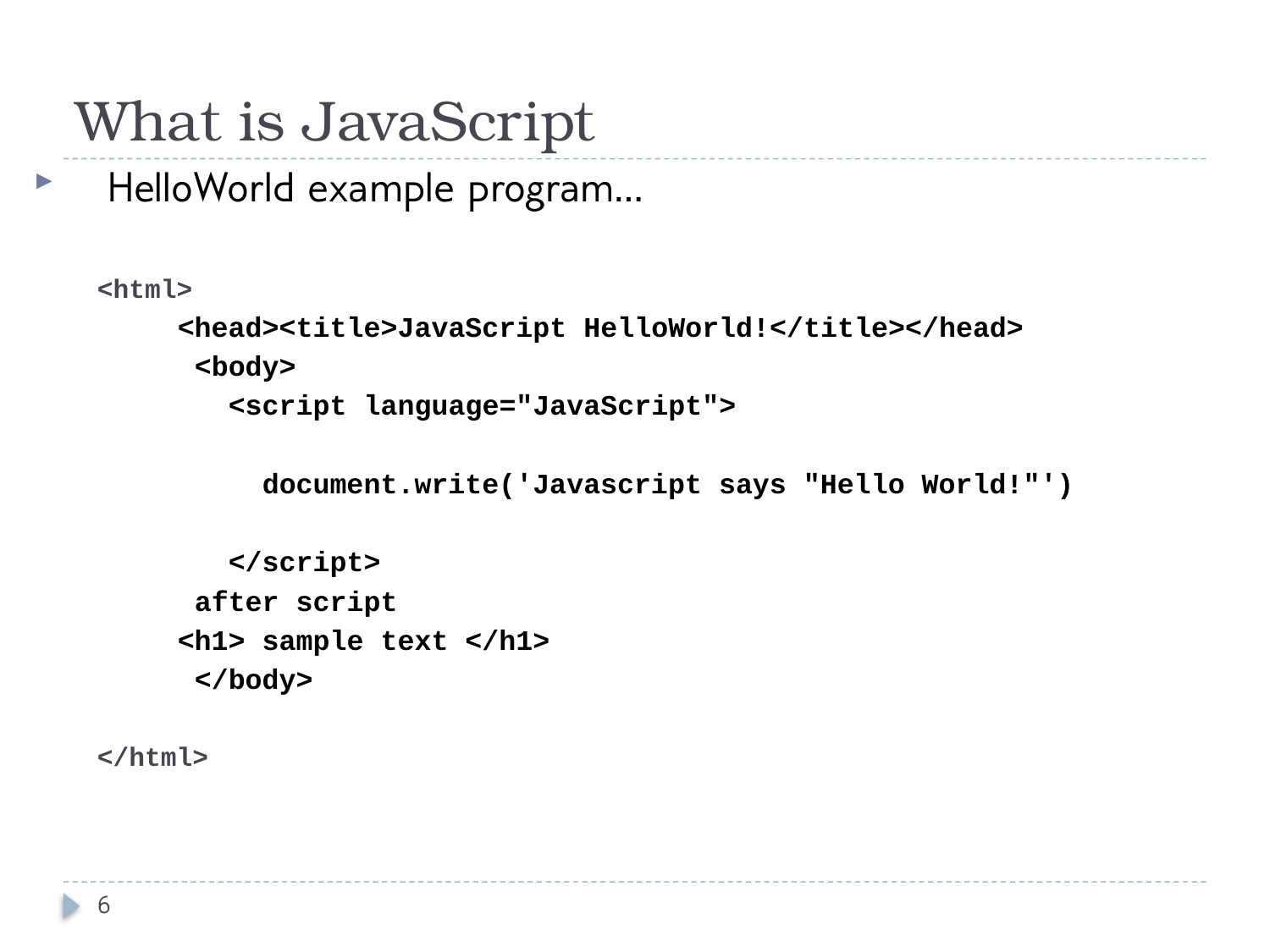

# What is JavaScript
HelloWorld example program…

<html>
 <head><title>JavaScript HelloWorld!</title></head>
  <body>
    <script language="JavaScript">

      document.write('Javascript says "Hello World!"')

    </script>
  after script
 <h1> sample text </h1>
  </body>

</html>
6